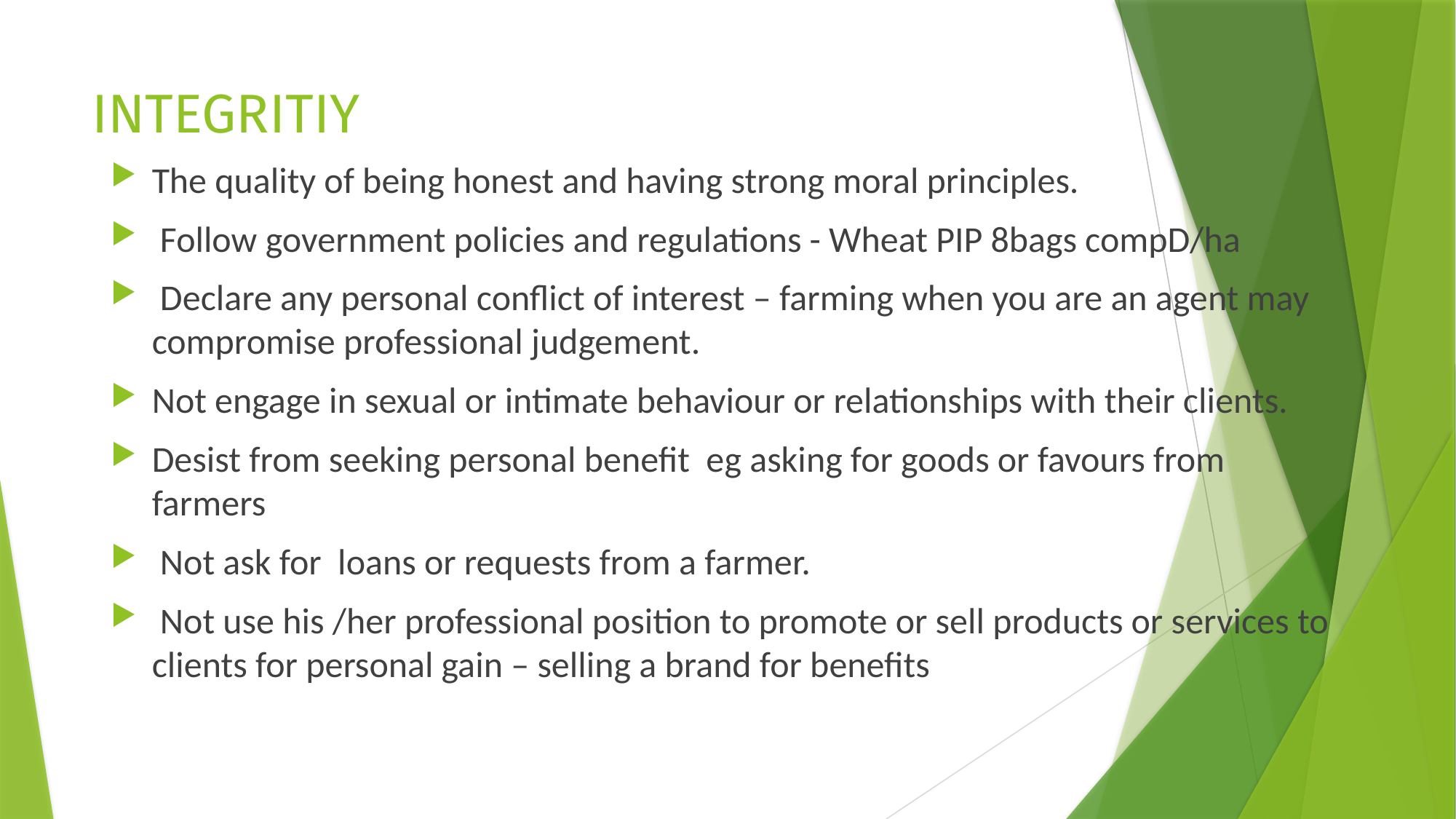

# INTEGRITIY
The quality of being honest and having strong moral principles.
 Follow government policies and regulations - Wheat PIP 8bags compD/ha
 Declare any personal conflict of interest – farming when you are an agent may compromise professional judgement.
Not engage in sexual or intimate behaviour or relationships with their clients.
Desist from seeking personal benefit  eg asking for goods or favours from farmers
 Not ask for  loans or requests from a farmer.
 Not use his /her professional position to promote or sell products or services to clients for personal gain – selling a brand for benefits